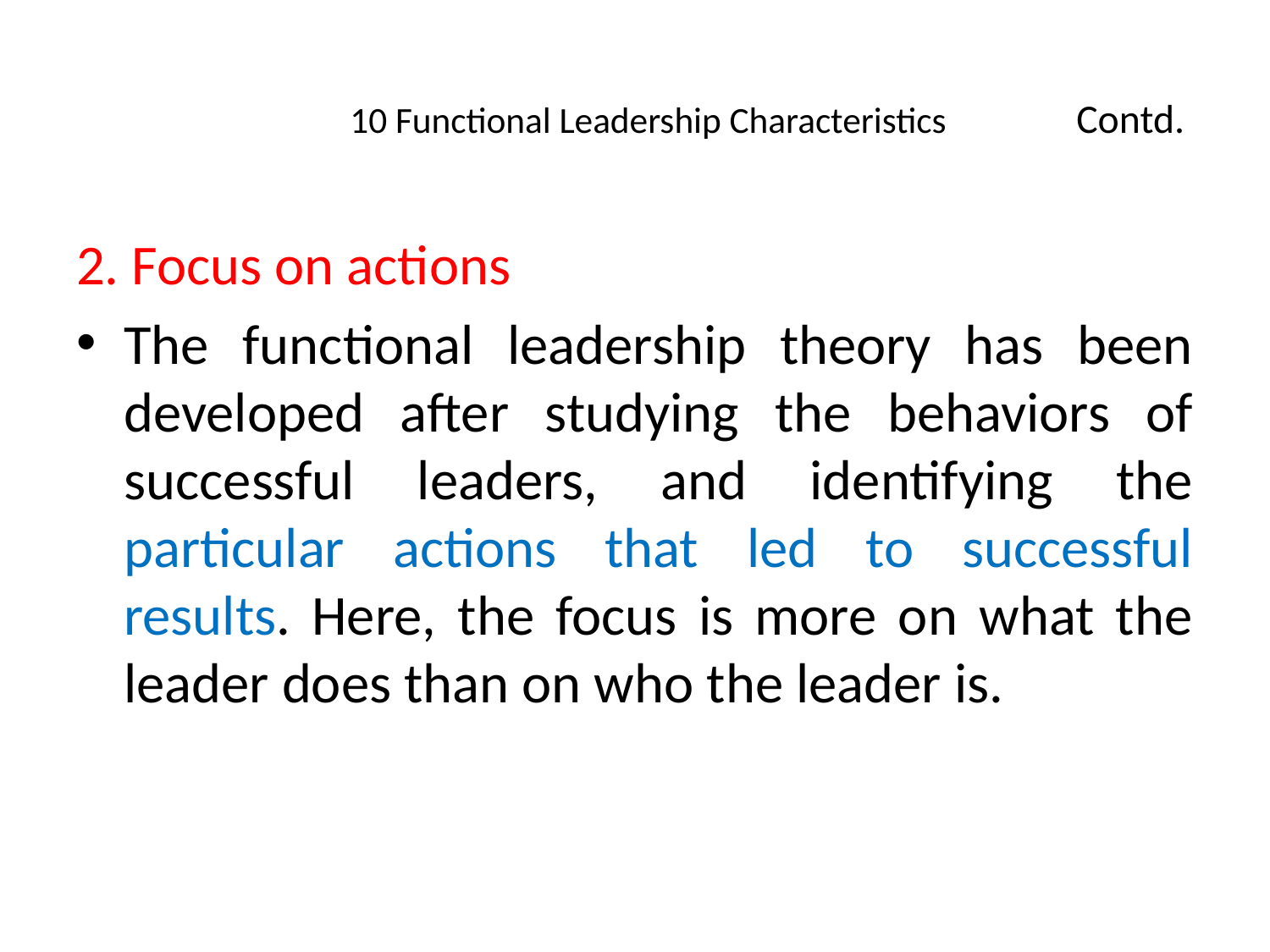

# 10 Functional Leadership Characteristics 							Contd.
2. Focus on actions
The functional leadership theory has been developed after studying the behaviors of successful leaders, and identifying the particular actions that led to successful results. Here, the focus is more on what the leader does than on who the leader is.